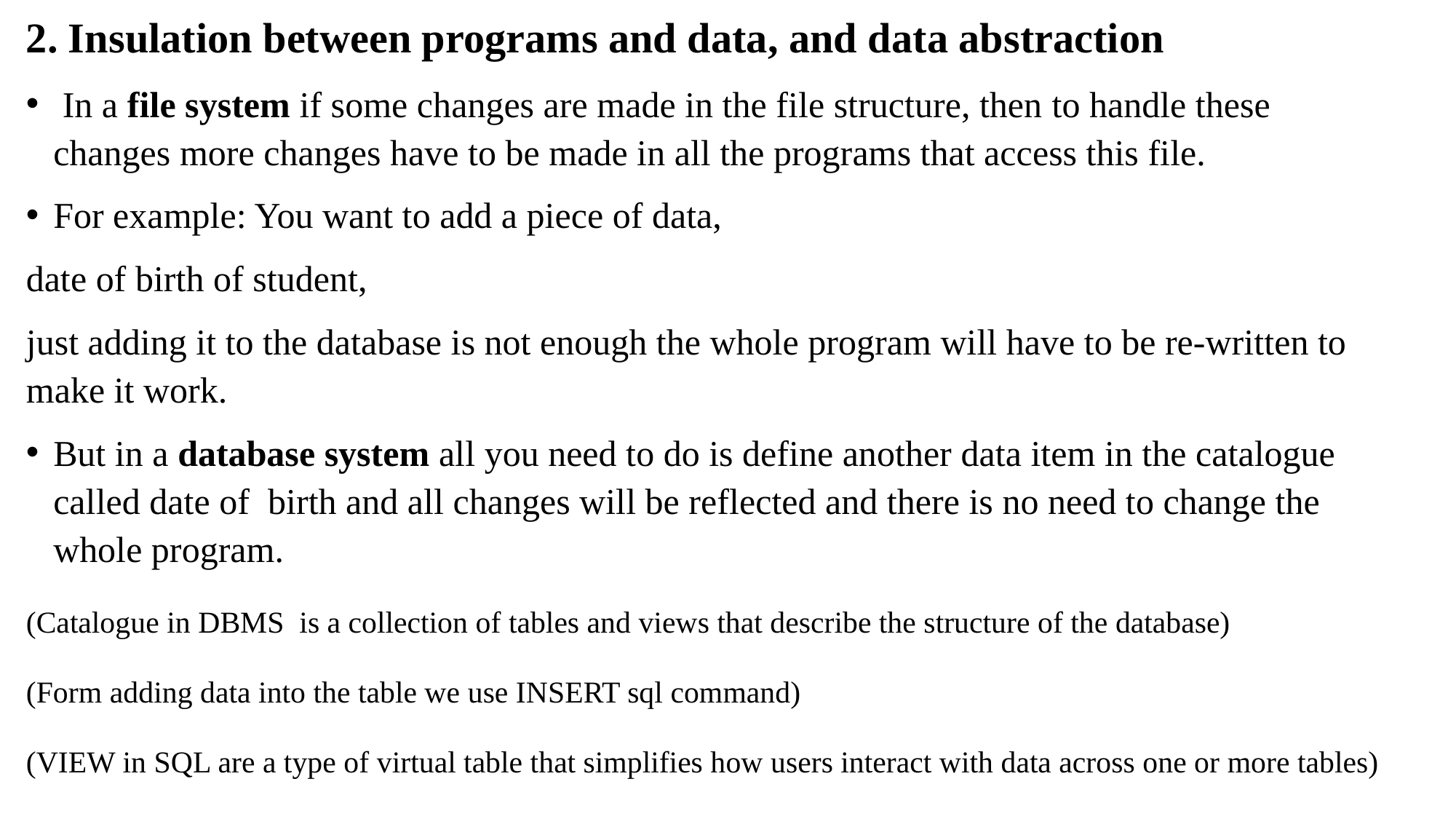

2. Insulation between programs and data, and data abstraction
 In a file system if some changes are made in the file structure, then to handle these changes more changes have to be made in all the programs that access this file.
For example: You want to add a piece of data,
date of birth of student,
just adding it to the database is not enough the whole program will have to be re-written to make it work.
But in a database system all you need to do is define another data item in the catalogue called date of  birth and all changes will be reflected and there is no need to change the whole program.
(Catalogue in DBMS  is a collection of tables and views that describe the structure of the database)
(Form adding data into the table we use INSERT sql command)
(VIEW in SQL are a type of virtual table that simplifies how users interact with data across one or more tables)